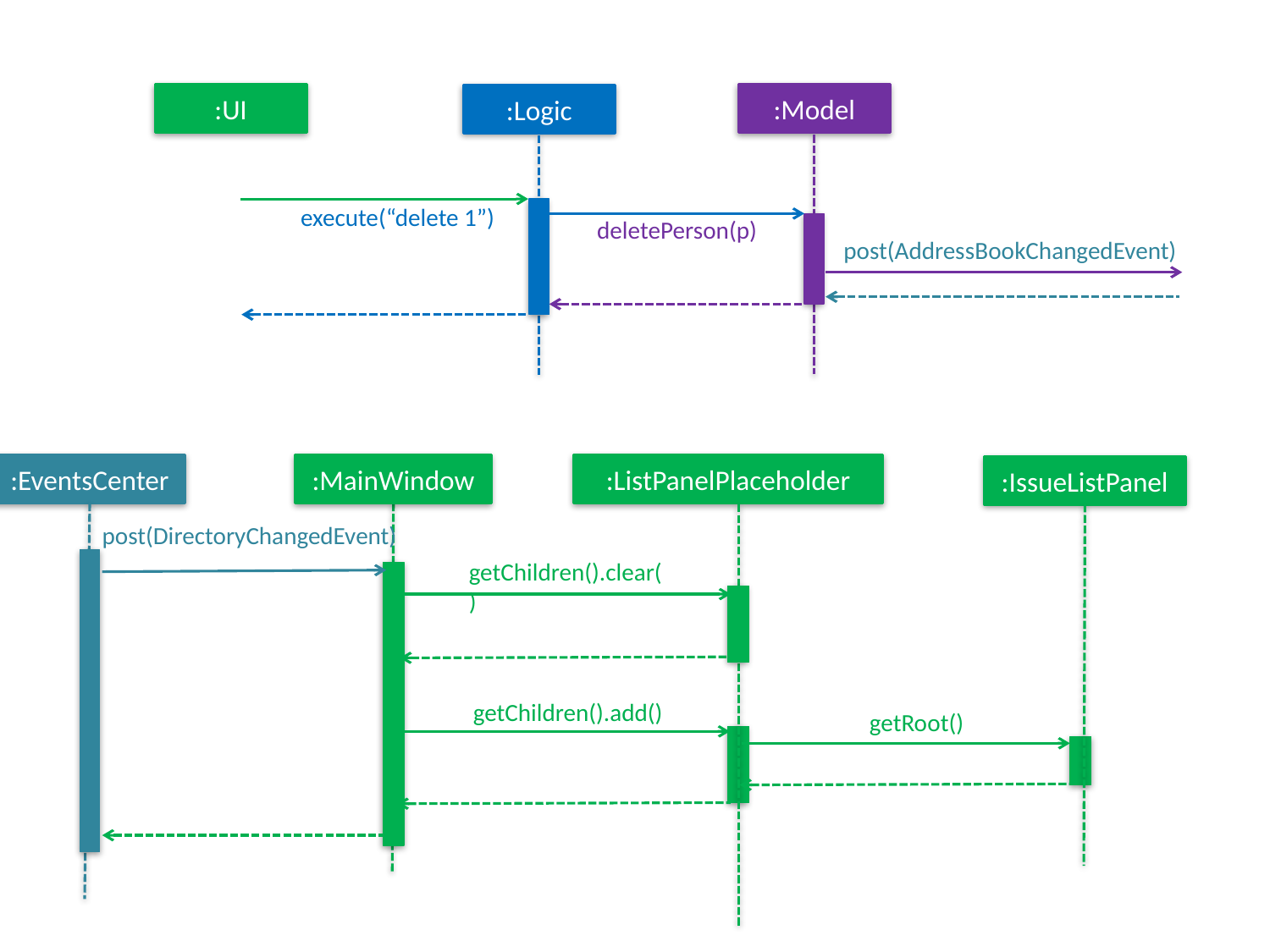

:UI
:Model
:Logic

execute(“delete 1”)

deletePerson(p)
post(AddressBookChangedEvent)
:MainWindow
:ListPanelPlaceholder
:EventsCenter
:IssueListPanel
post(DirectoryChangedEvent)

getChildren().clear()

getChildren().add()
getRoot()